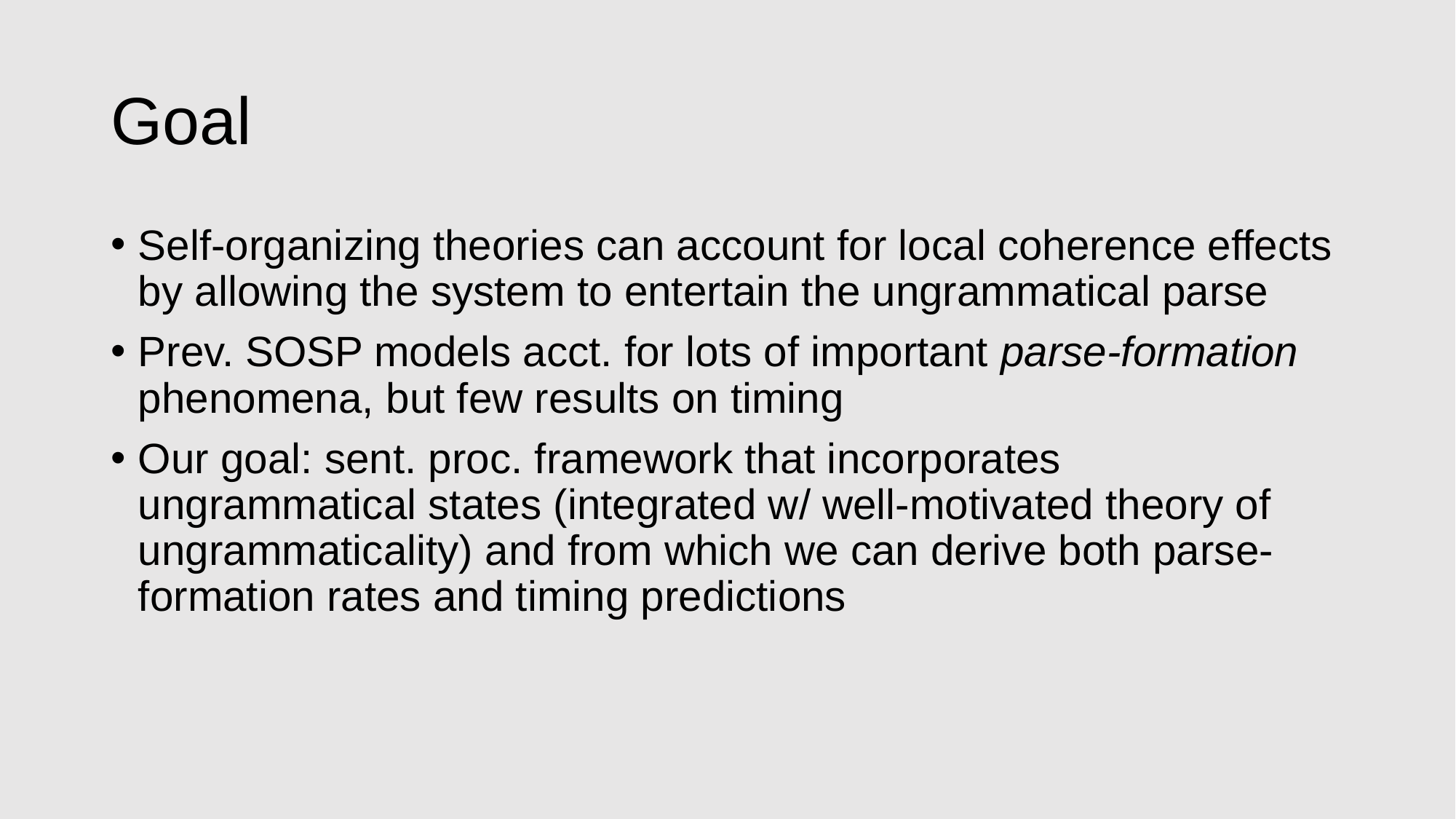

# Goal
Self-organizing theories can account for local coherence effects by allowing the system to entertain the ungrammatical parse
Prev. SOSP models acct. for lots of important parse-formation phenomena, but few results on timing
Our goal: sent. proc. framework that incorporates ungrammatical states (integrated w/ well-motivated theory of ungrammaticality) and from which we can derive both parse-formation rates and timing predictions